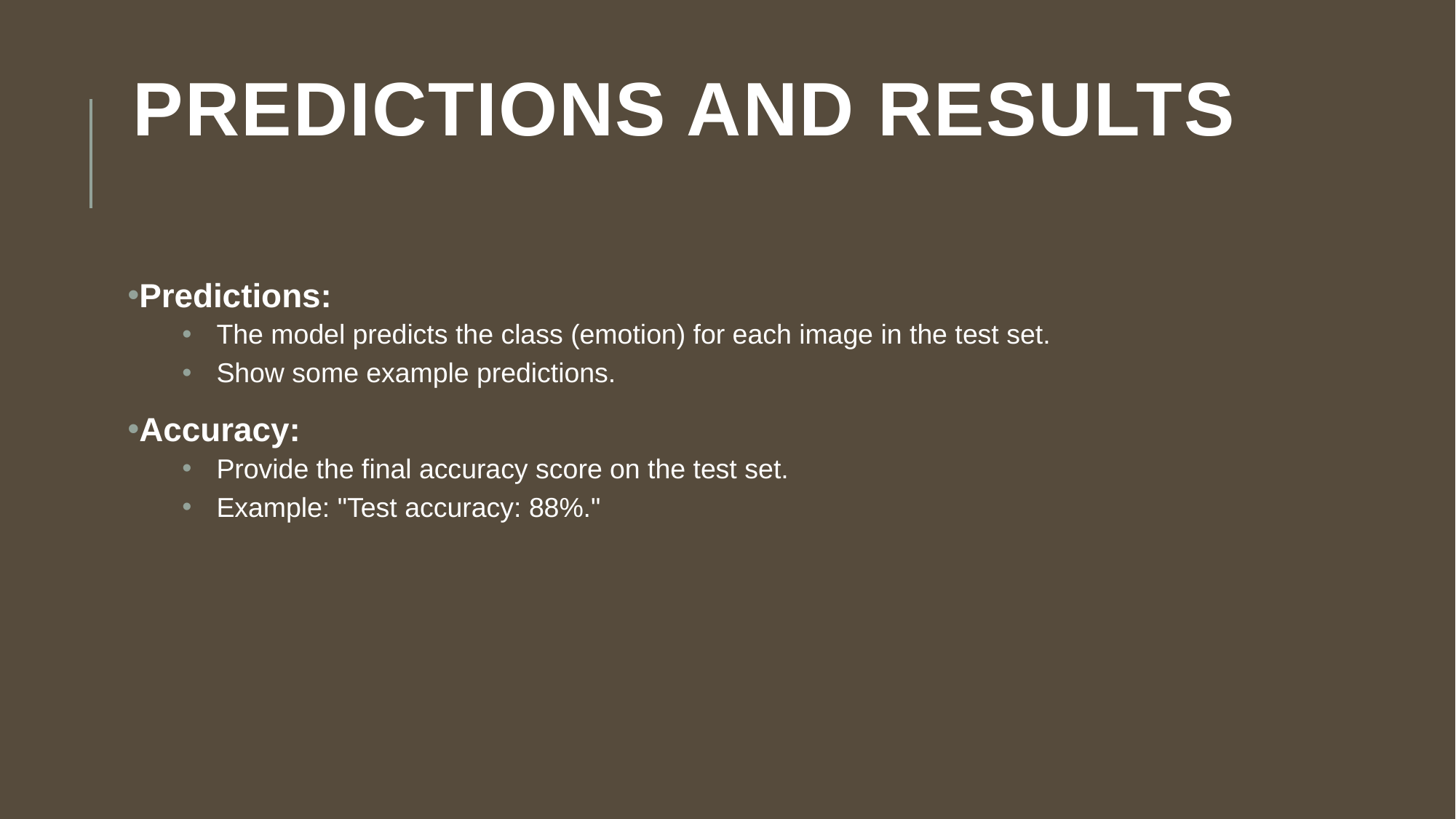

# Predictions and Results
Predictions:
The model predicts the class (emotion) for each image in the test set.
Show some example predictions.
Accuracy:
Provide the final accuracy score on the test set.
Example: "Test accuracy: 88%."